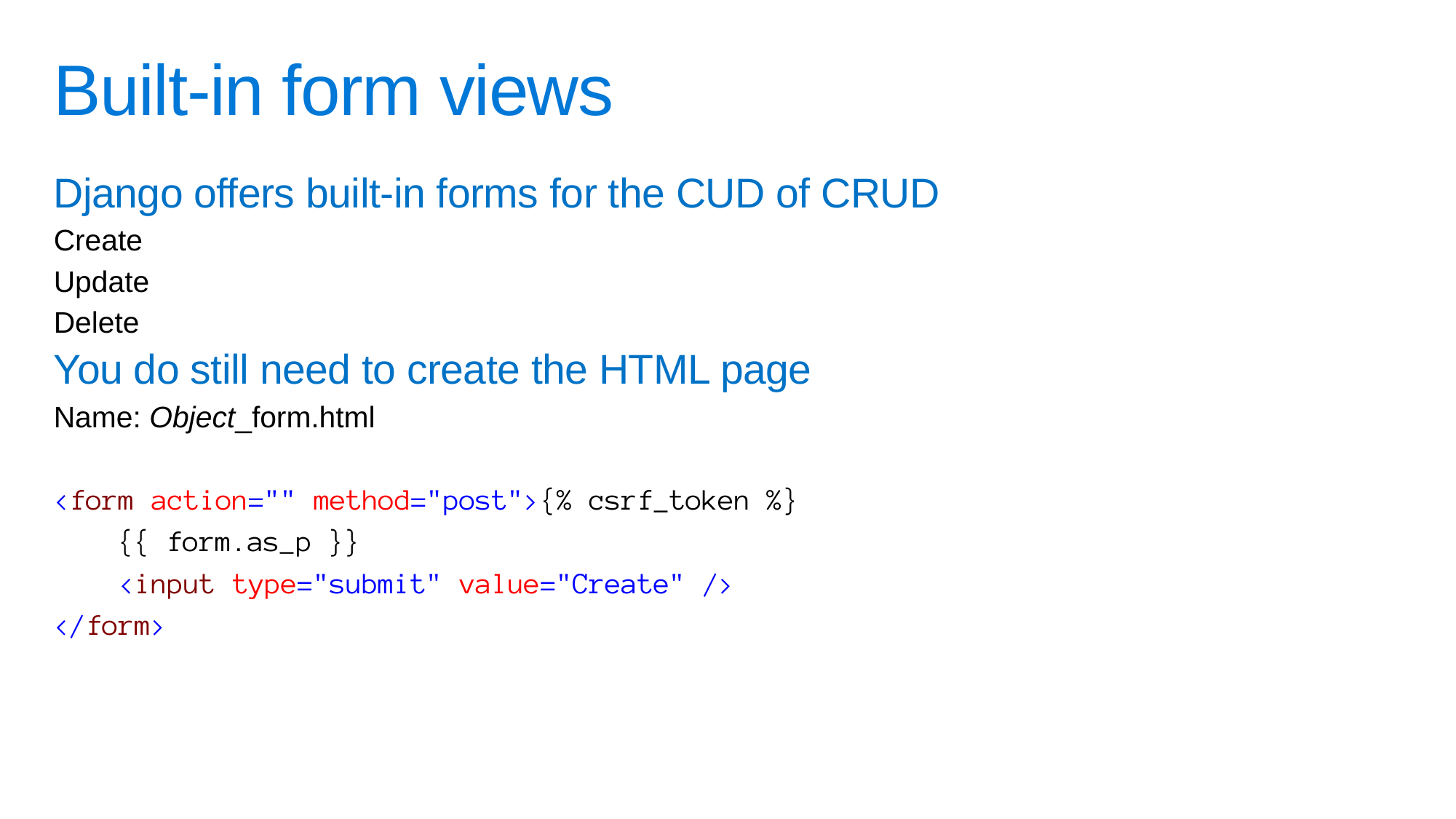

# Built-in form views
Django offers built-in forms for the CUD of CRUD
Create
Update
Delete
You do still need to create the HTML page
Name: Object_form.html

<form action="" method="post">{% csrf_token %}
    {{ form.as_p }}
    <input type="submit" value="Create" />
</form>